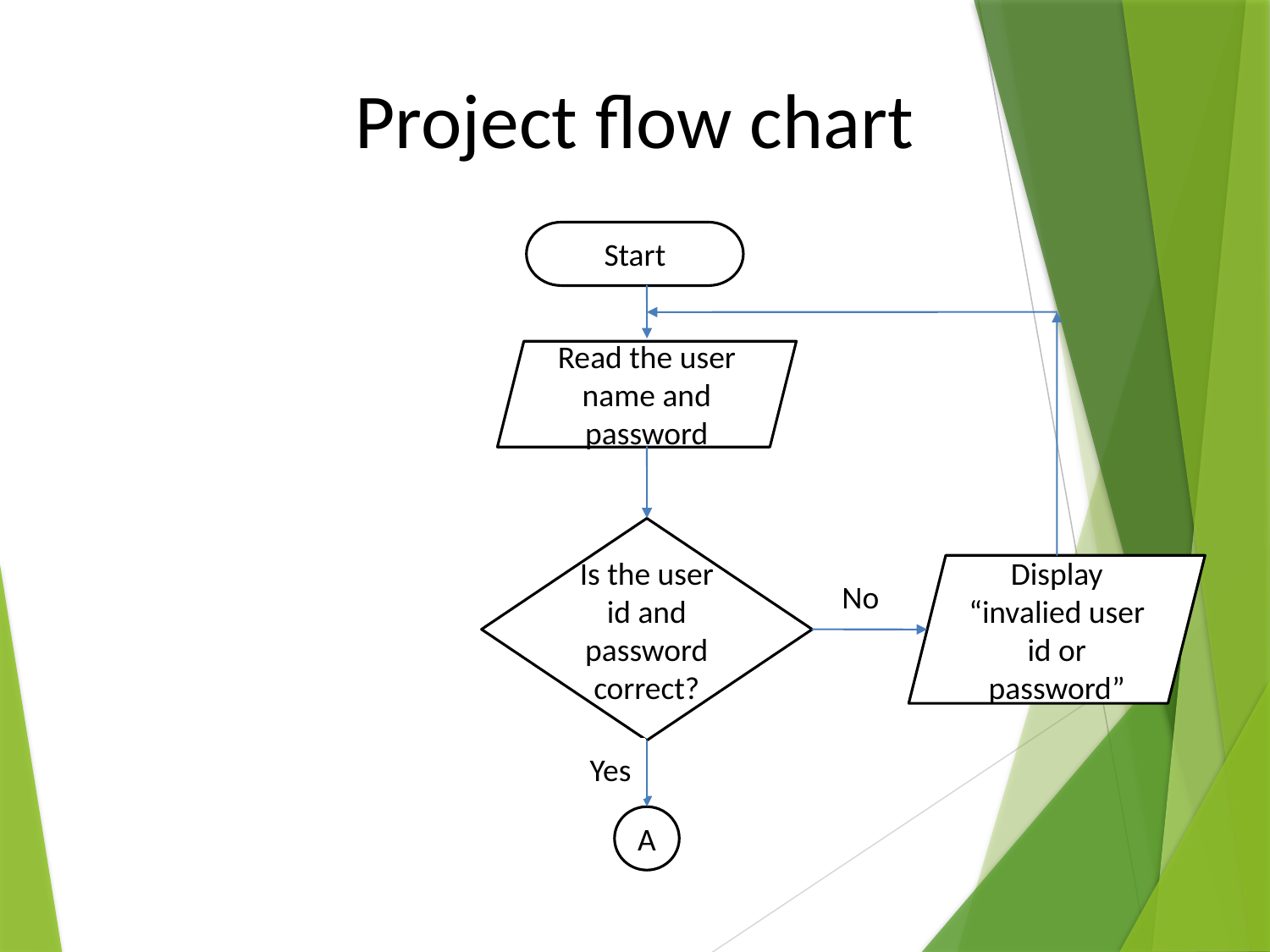

Project flow chart
Start

Read the user name and password

Is the user id and password correct?
Display “invalied user id or password”
No

Yes

A